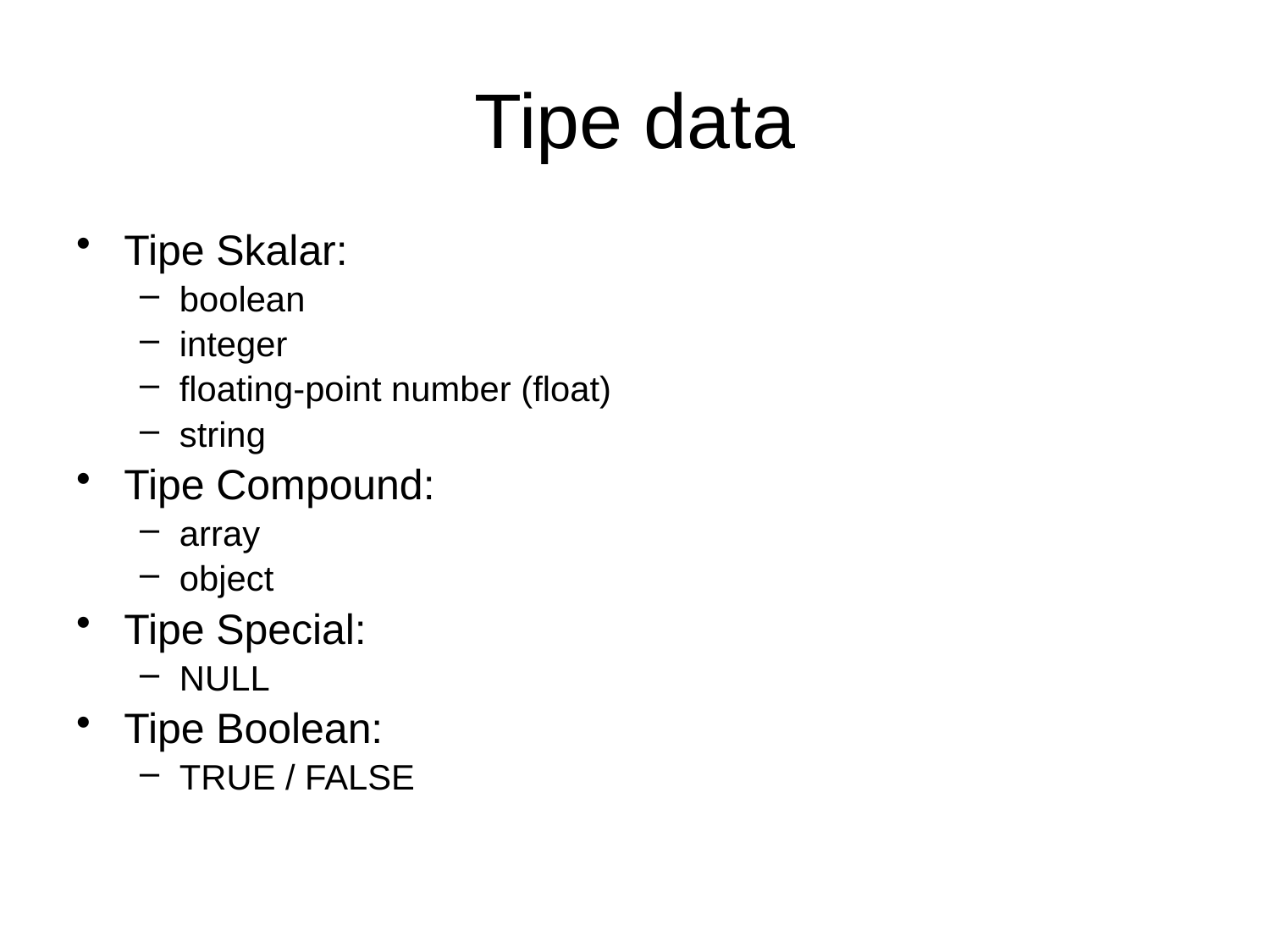

# Tipe data
Tipe Skalar:
boolean
integer
floating-point number (float)
string
Tipe Compound:
array
object
Tipe Special:
NULL
Tipe Boolean:
TRUE / FALSE